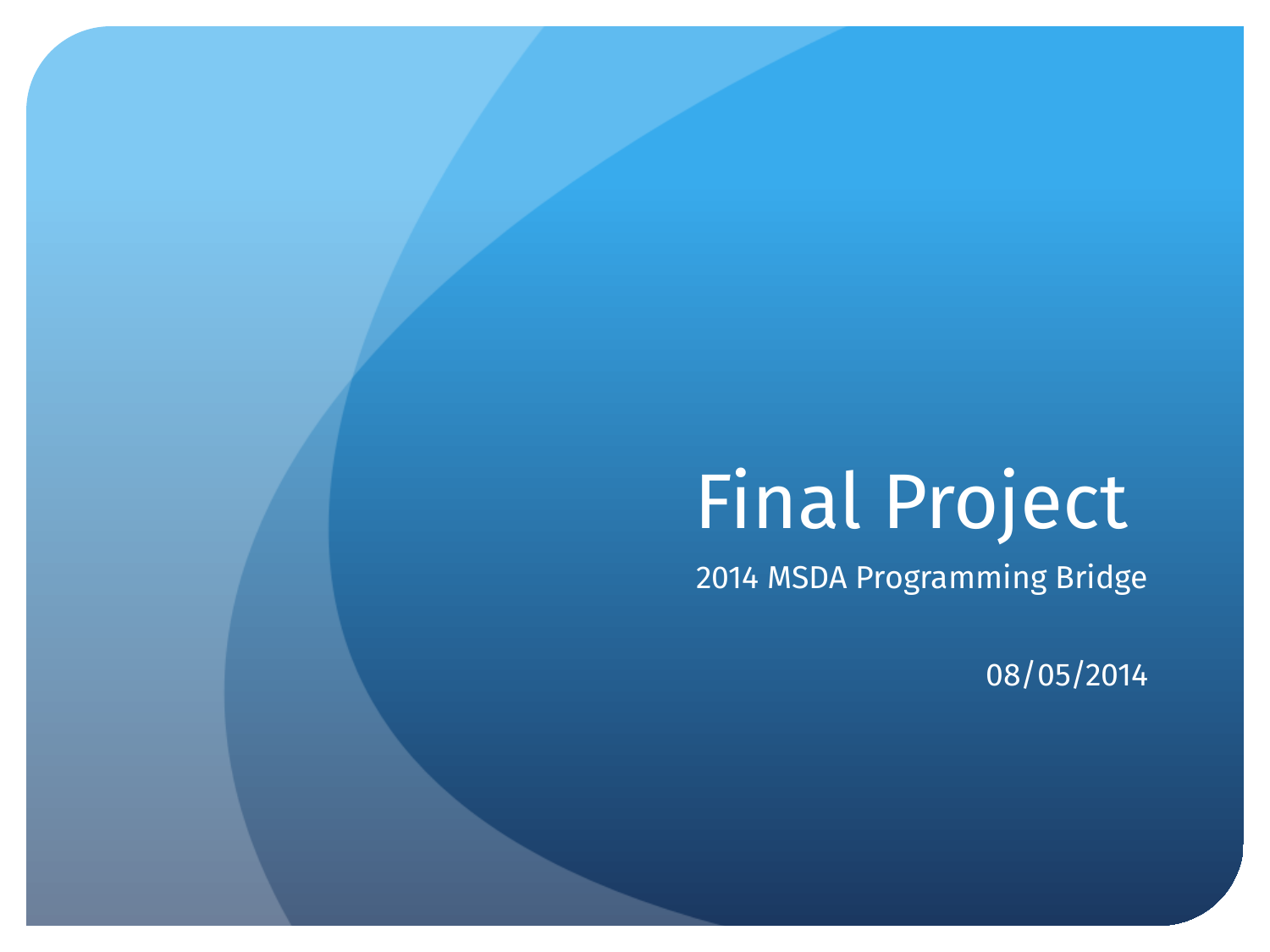

# Final Project
2014 MSDA Programming Bridge

08/05/2014